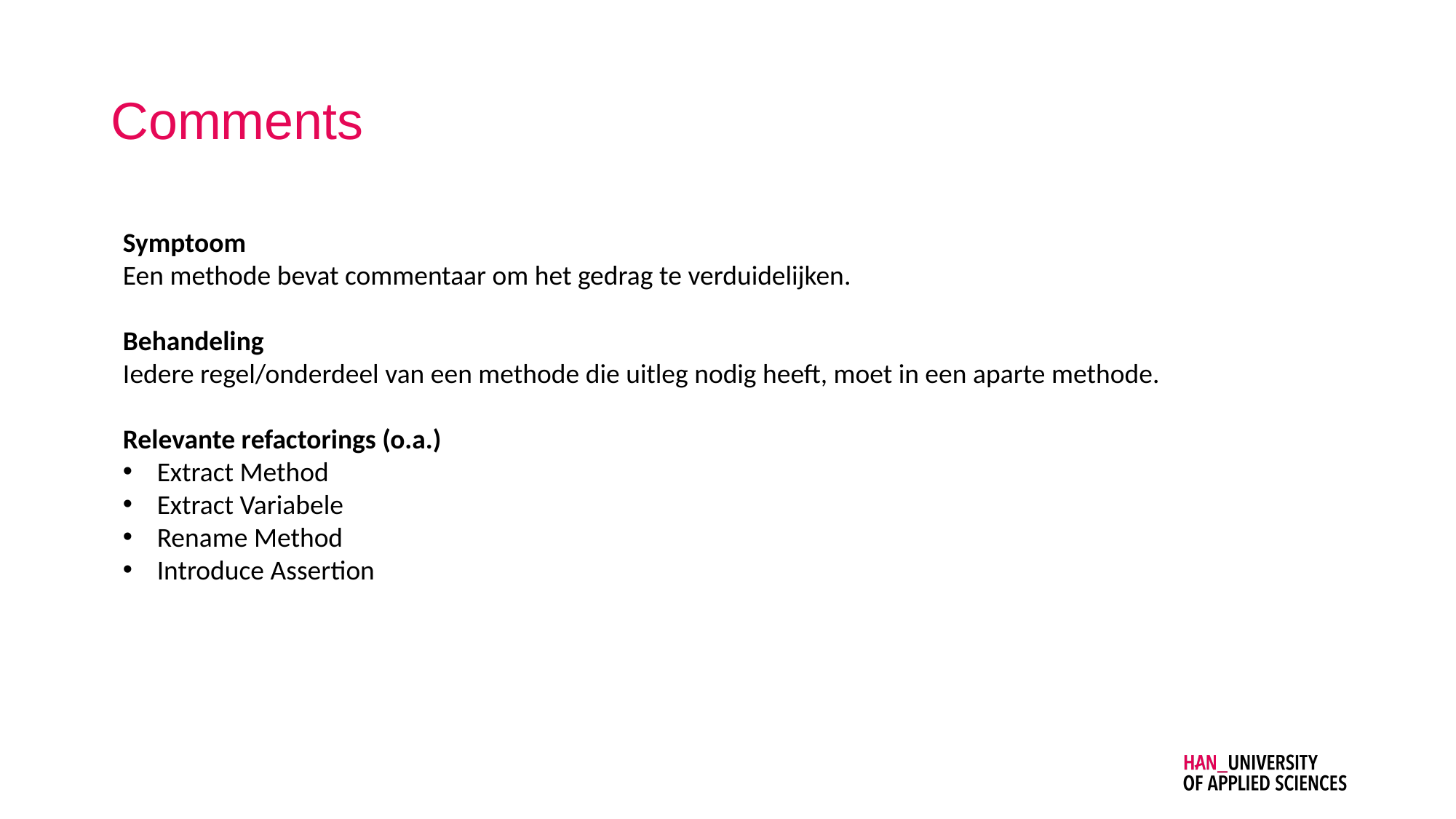

# Comments
Symptoom
Een methode bevat commentaar om het gedrag te verduidelijken.

Behandeling
Iedere regel/onderdeel van een methode die uitleg nodig heeft, moet in een aparte methode.

Relevante refactorings (o.a.)
Extract Method
Extract Variabele
Rename Method
Introduce Assertion